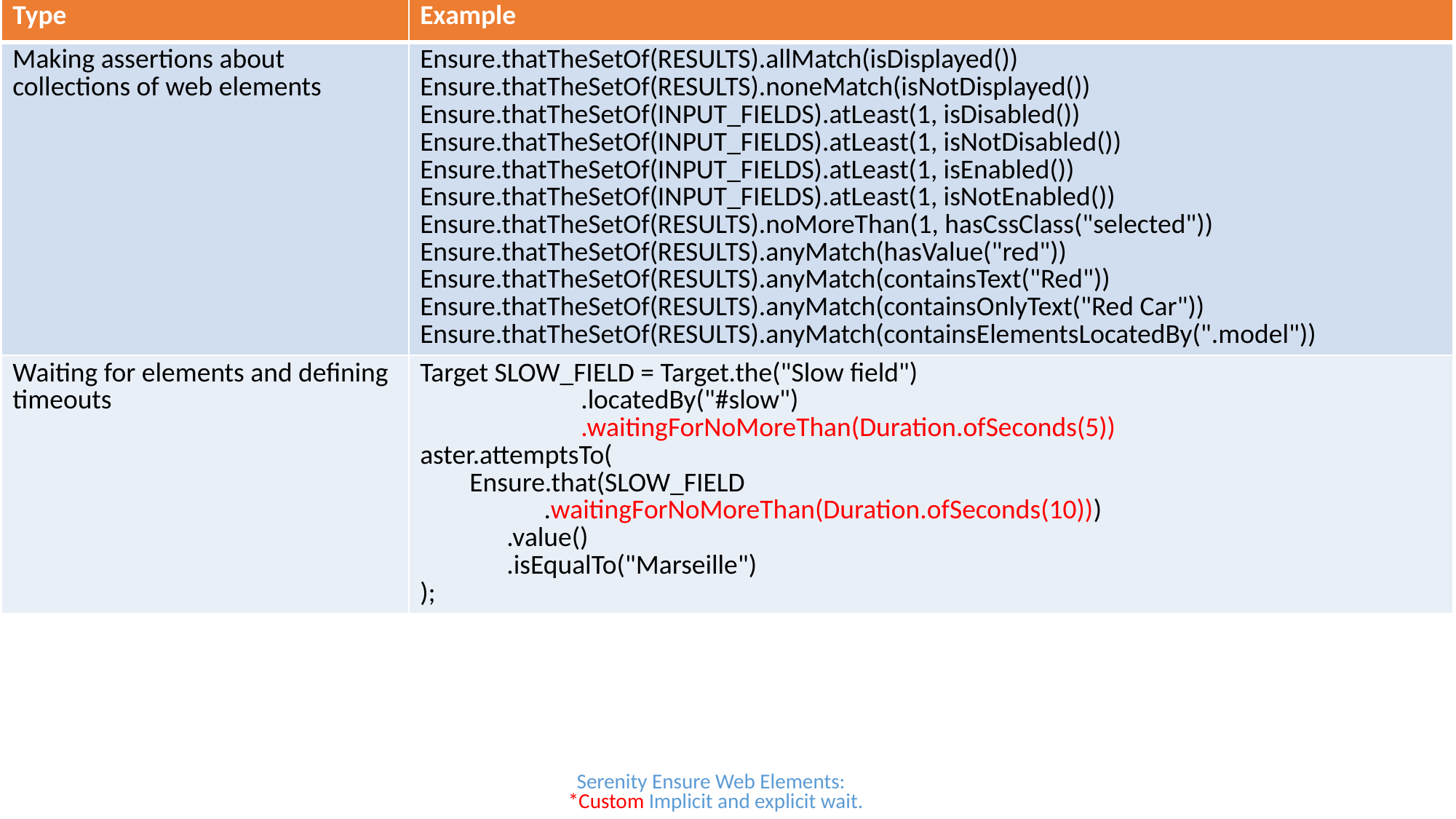

| Type | Example |
| --- | --- |
| Making assertions about collections of web elements | Ensure.thatTheSetOf(RESULTS).allMatch(isDisplayed()) Ensure.thatTheSetOf(RESULTS).noneMatch(isNotDisplayed()) Ensure.thatTheSetOf(INPUT\_FIELDS).atLeast(1, isDisabled()) Ensure.thatTheSetOf(INPUT\_FIELDS).atLeast(1, isNotDisabled()) Ensure.thatTheSetOf(INPUT\_FIELDS).atLeast(1, isEnabled()) Ensure.thatTheSetOf(INPUT\_FIELDS).atLeast(1, isNotEnabled()) Ensure.thatTheSetOf(RESULTS).noMoreThan(1, hasCssClass("selected")) Ensure.thatTheSetOf(RESULTS).anyMatch(hasValue("red")) Ensure.thatTheSetOf(RESULTS).anyMatch(containsText("Red")) Ensure.thatTheSetOf(RESULTS).anyMatch(containsOnlyText("Red Car")) Ensure.thatTheSetOf(RESULTS).anyMatch(containsElementsLocatedBy(".model")) |
| Waiting for elements and defining timeouts | Target SLOW\_FIELD = Target.the("Slow field") .locatedBy("#slow") .waitingForNoMoreThan(Duration.ofSeconds(5)) aster.attemptsTo( Ensure.that(SLOW\_FIELD .waitingForNoMoreThan(Duration.ofSeconds(10))) .value() .isEqualTo("Marseille") ); |
#
Serenity Ensure Web Elements:
 *Custom Implicit and explicit wait.